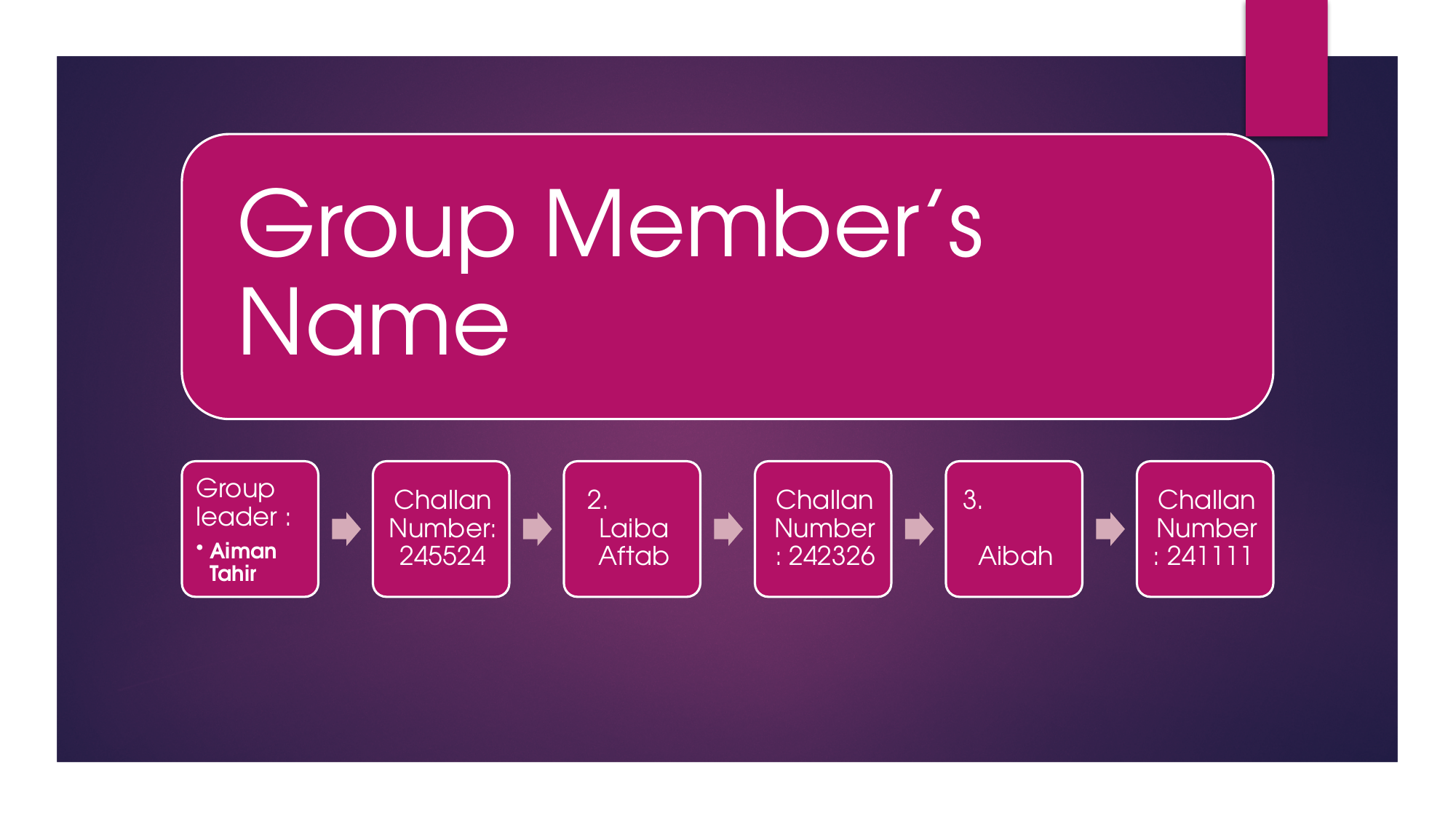

Group Member’s Name
Group leader :
Aiman Tahir

Challan Number: 245524

2.           Laiba Aftab

Challan Number : 242326

3.                   Aibah

Challan Number : 241111